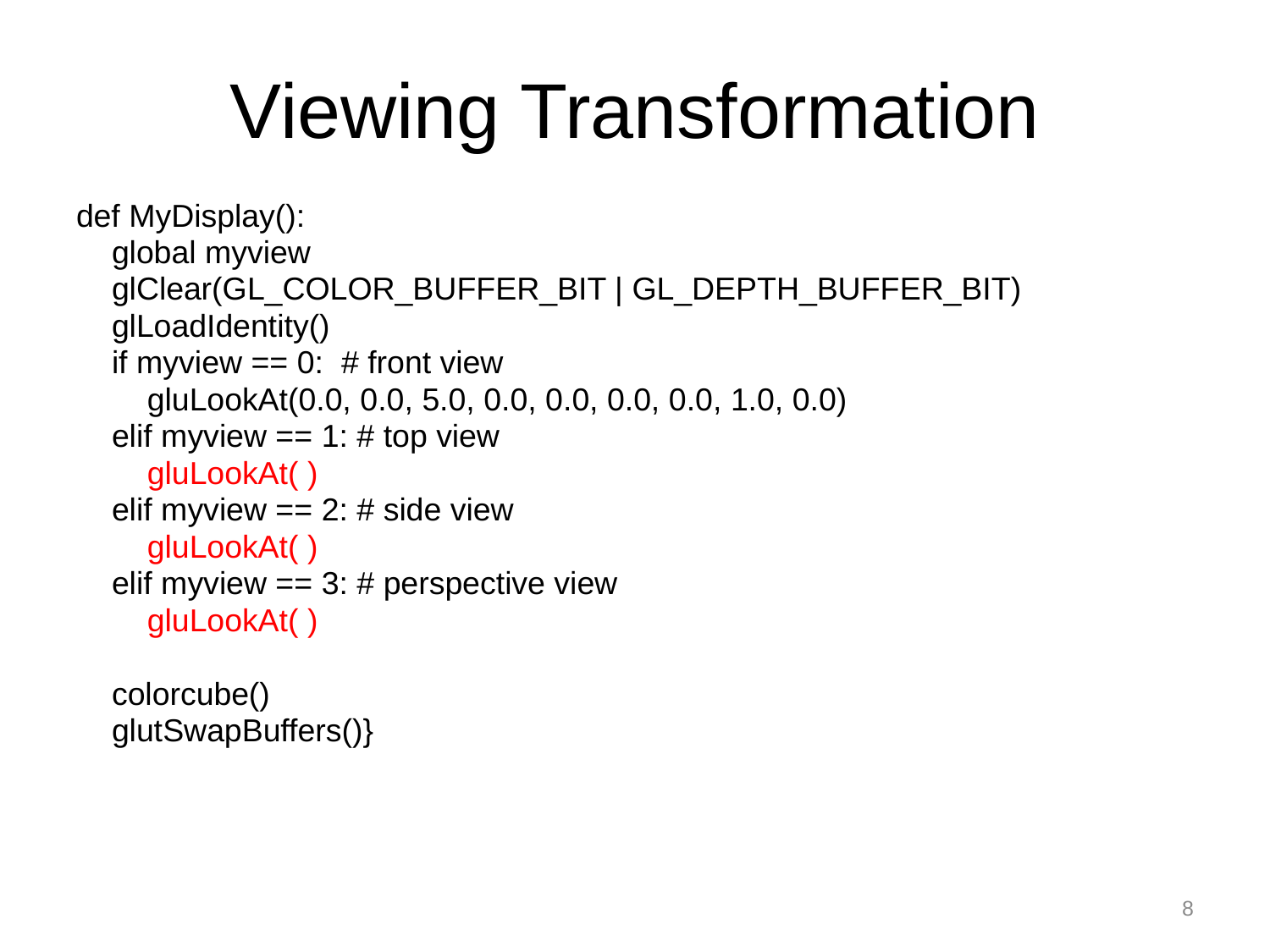

# Viewing Transformation
def MyDisplay():
    global myview
    glClear(GL_COLOR_BUFFER_BIT | GL_DEPTH_BUFFER_BIT)
    glLoadIdentity()
    if myview == 0:  # front view
        gluLookAt(0.0, 0.0, 5.0, 0.0, 0.0, 0.0, 0.0, 1.0, 0.0)
    elif myview == 1: # top view
        gluLookAt( )
    elif myview == 2: # side view
        gluLookAt( )
    elif myview == 3: # perspective view
        gluLookAt( )

    colorcube()
    glutSwapBuffers()}

8